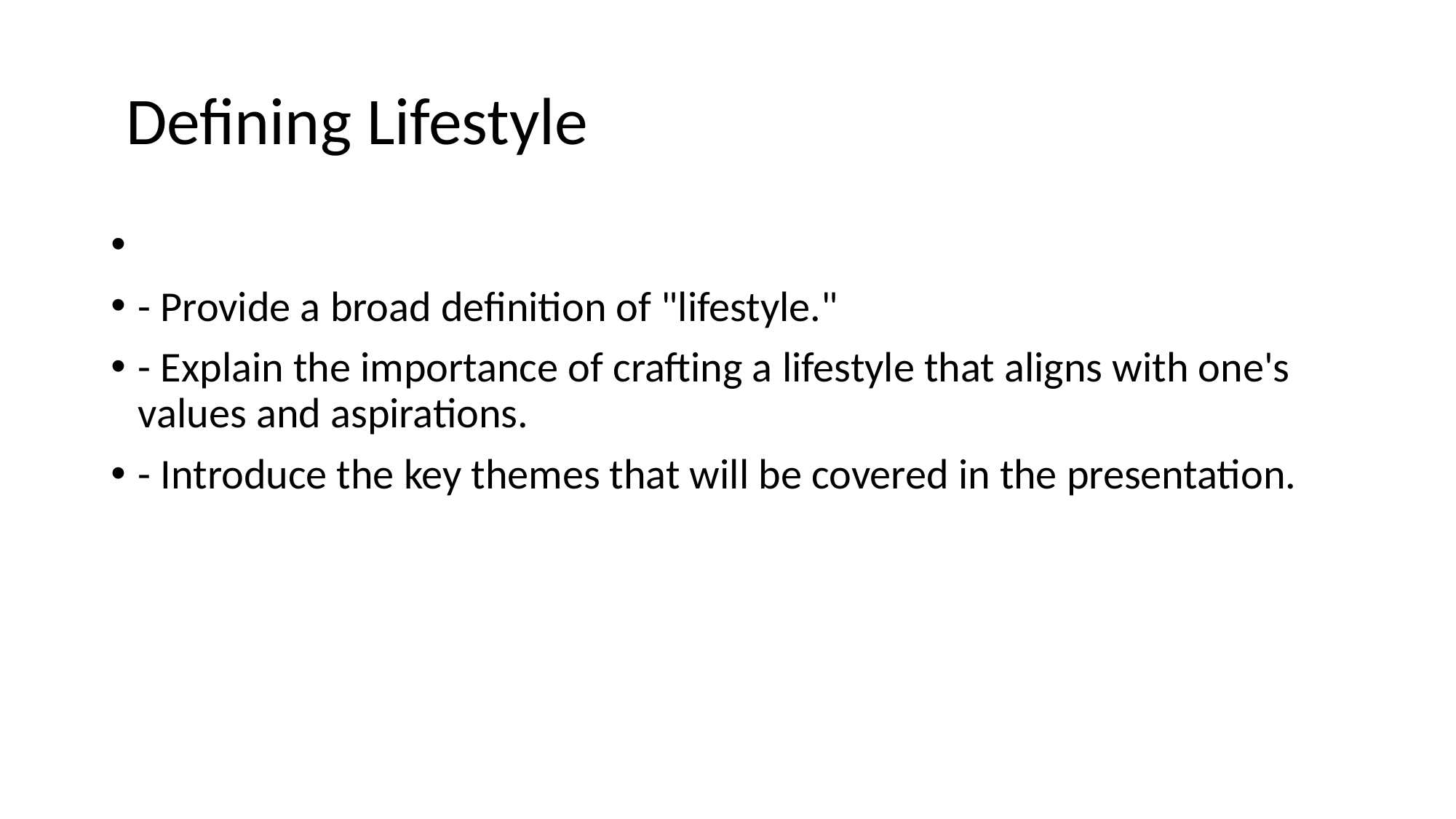

# Defining Lifestyle

- Provide a broad definition of "lifestyle."
- Explain the importance of crafting a lifestyle that aligns with one's values and aspirations.
- Introduce the key themes that will be covered in the presentation.